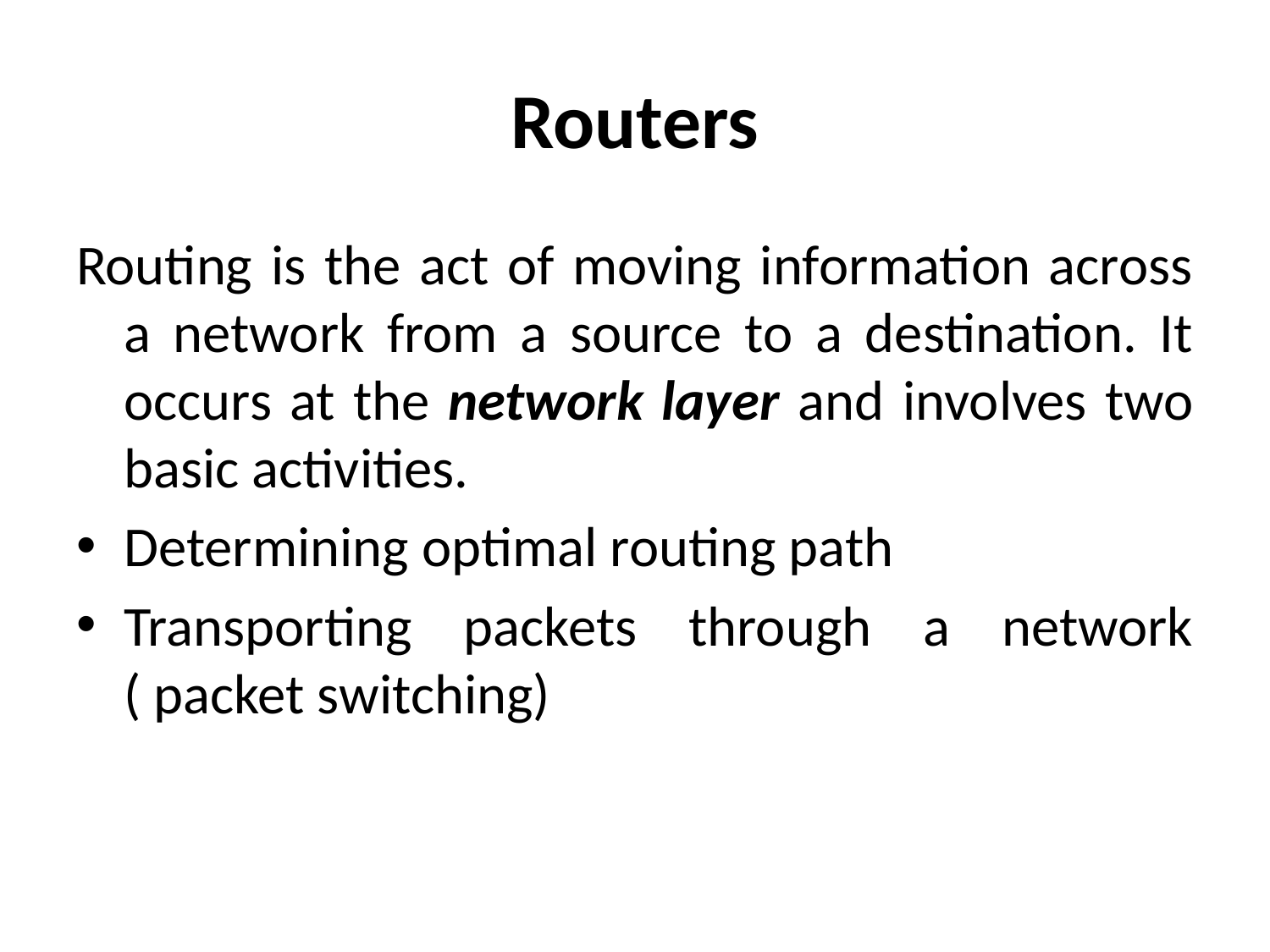

# Routers
Routing is the act of moving information across a network from a source to a destination. It occurs at the network layer and involves two basic activities.
Determining optimal routing path
Transporting packets through a network ( packet switching)